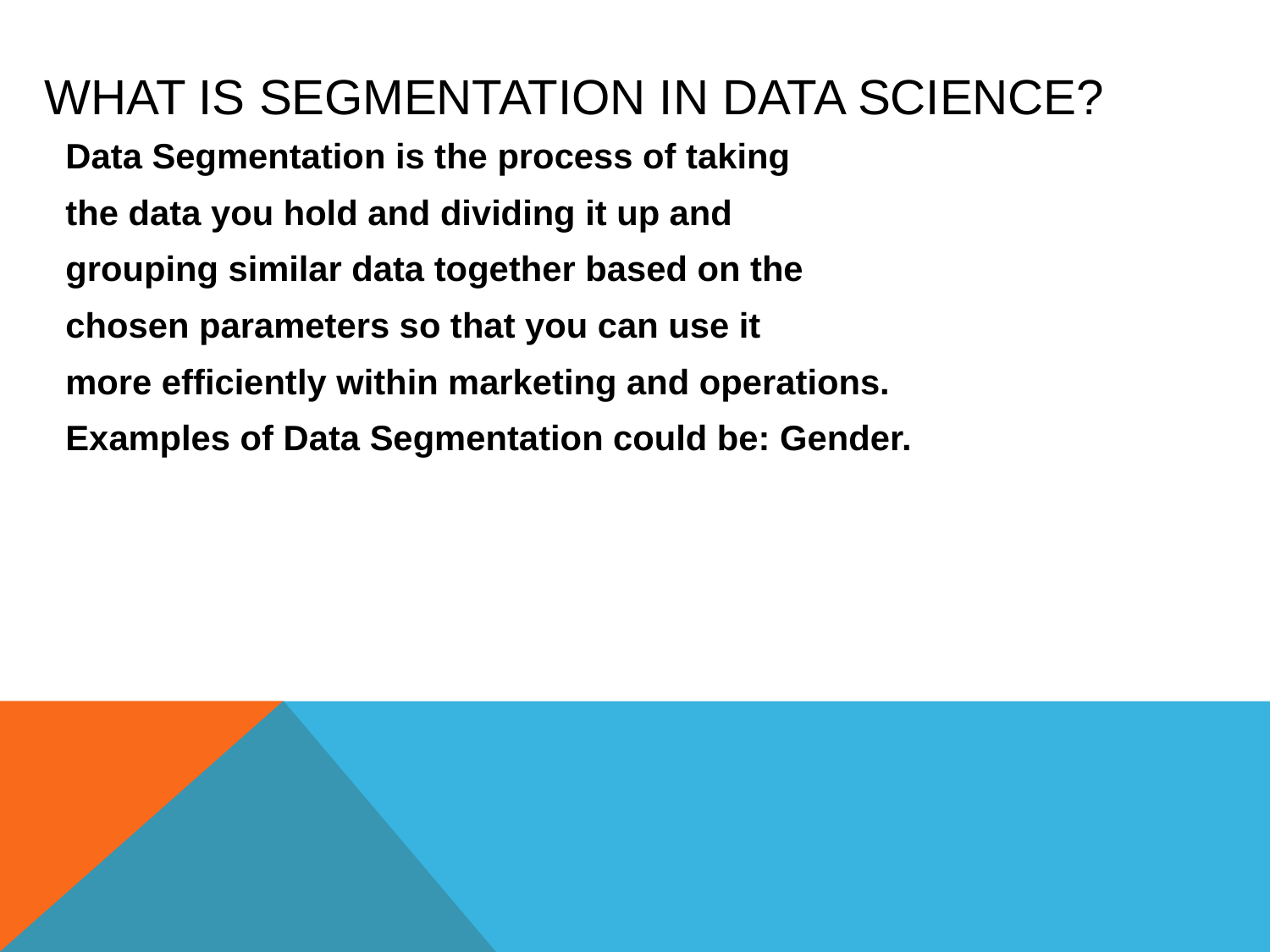

# What is segmentation in data science?
Data Segmentation is the process of taking
the data you hold and dividing it up and
grouping similar data together based on the
chosen parameters so that you can use it
more efficiently within marketing and operations.
Examples of Data Segmentation could be: Gender.